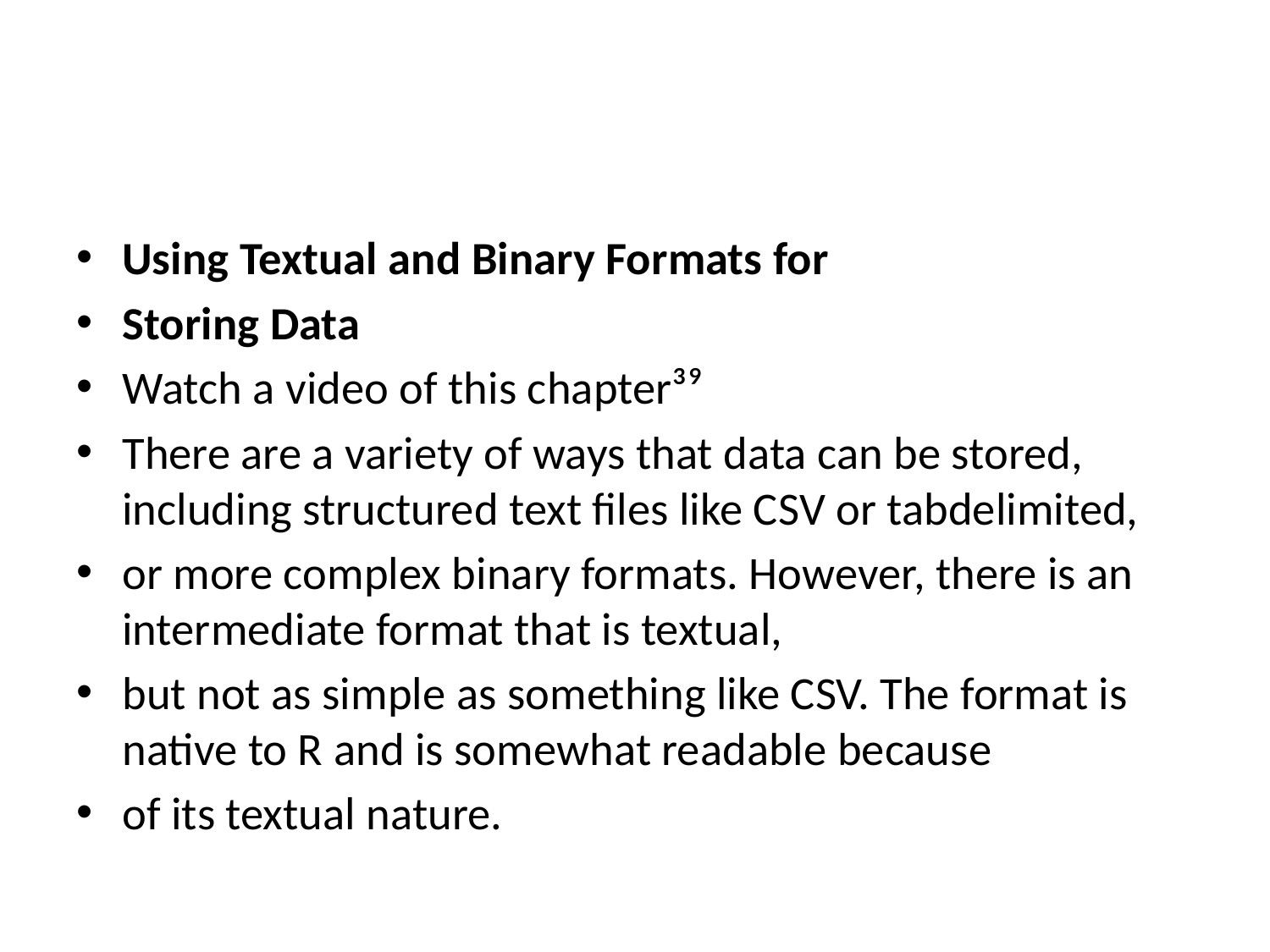

#
Using Textual and Binary Formats for
Storing Data
Watch a video of this chapter³⁹
There are a variety of ways that data can be stored, including structured text files like CSV or tabdelimited,
or more complex binary formats. However, there is an intermediate format that is textual,
but not as simple as something like CSV. The format is native to R and is somewhat readable because
of its textual nature.